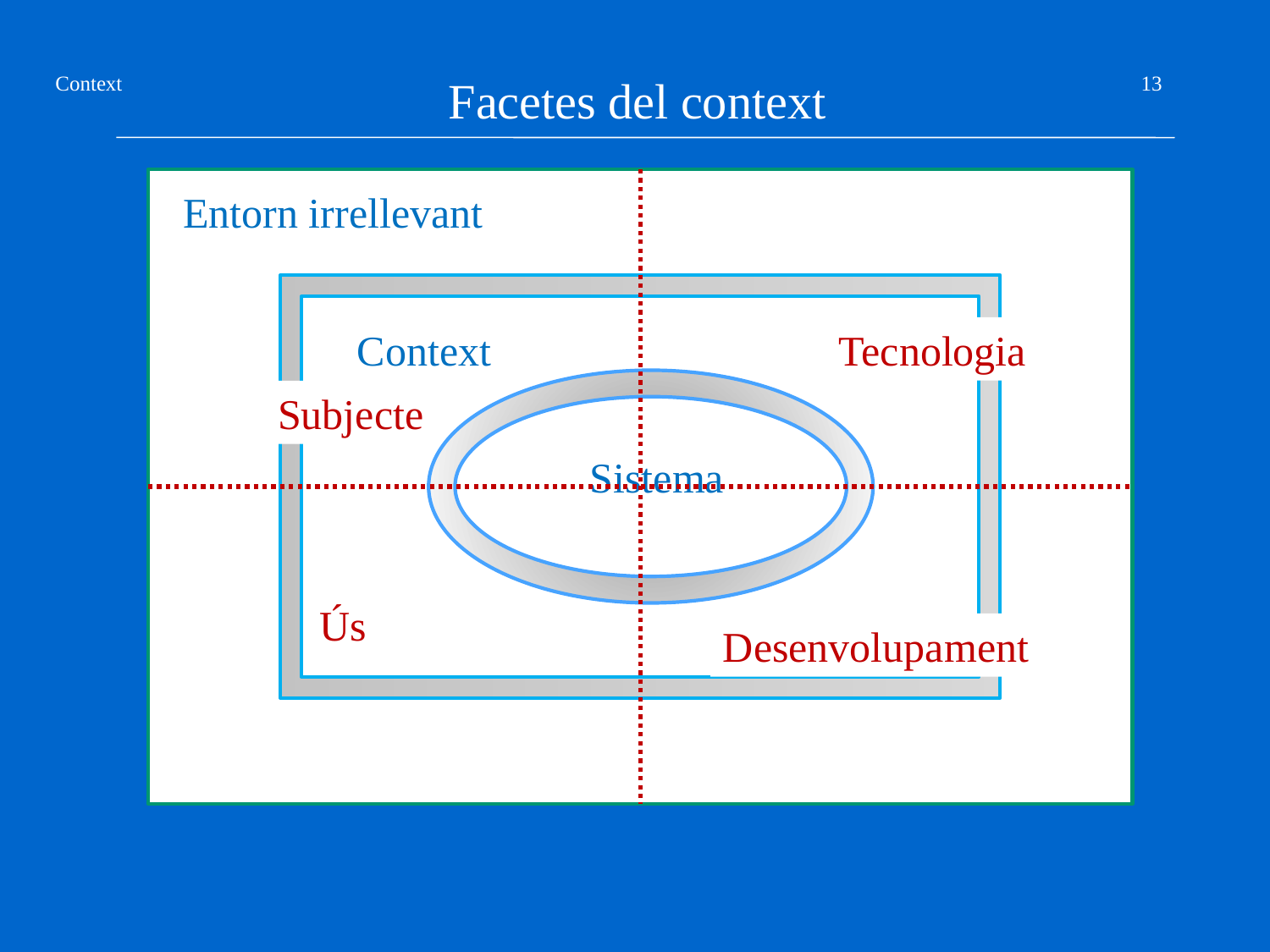

Facetes del context
13

Entorn irrellevant

Context

Sistema
Tecnologia
Subjecte
Ús
Desenvolupament